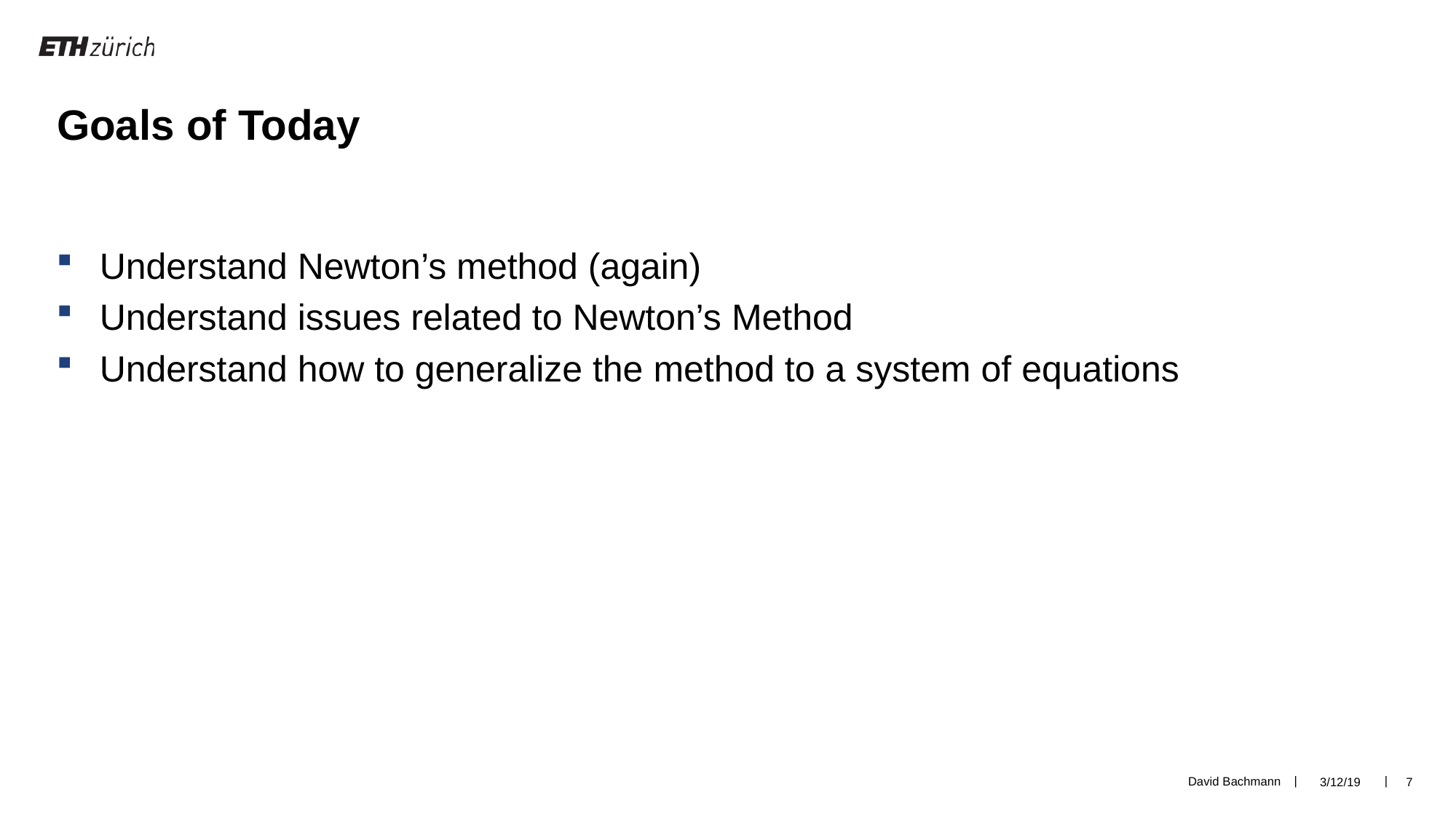

Goals of Today
Understand Newton’s method (again)
Understand issues related to Newton’s Method
Understand how to generalize the method to a system of equations

David Bachmann
3/12/19
7